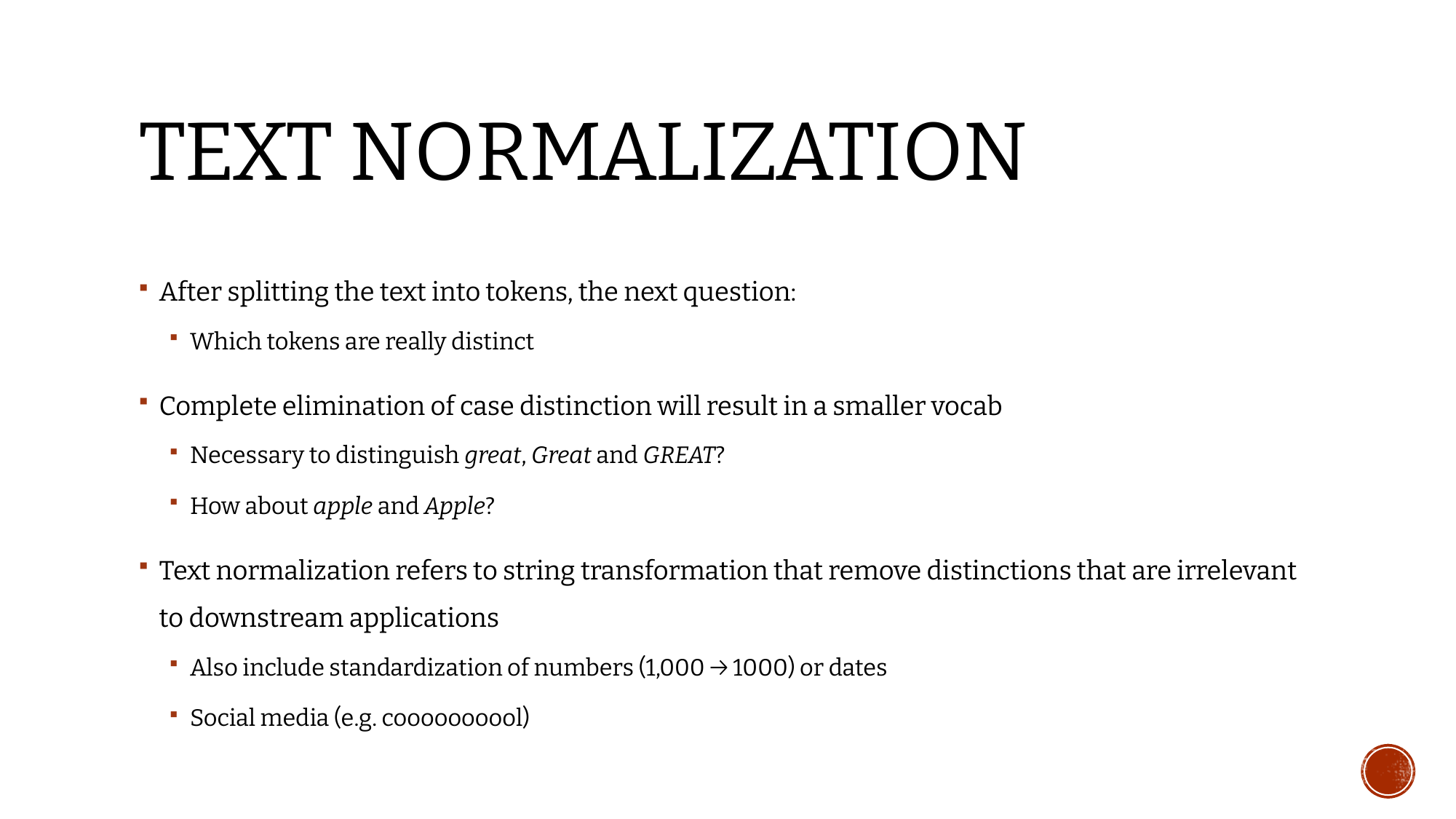

# Text normalization
After splitting the text into tokens, the next question:
Which tokens are really distinct
Complete elimination of case distinction will result in a smaller vocab
Necessary to distinguish great, Great and GREAT?
How about apple and Apple?
Text normalization refers to string transformation that remove distinctions that are irrelevant to downstream applications
Also include standardization of numbers (1,000 → 1000) or dates
Social media (e.g. coooooooool)